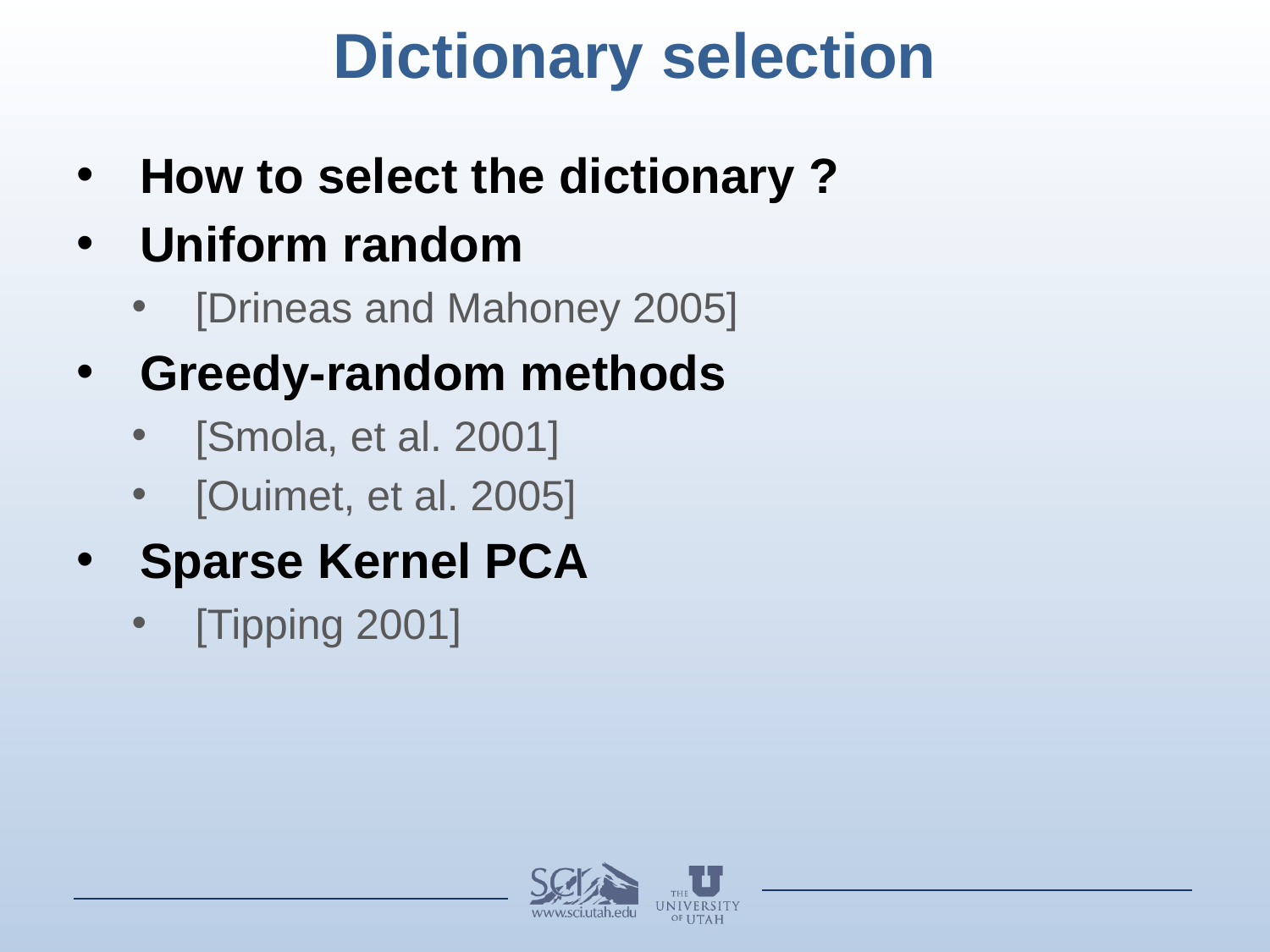

# Dictionary selection
How to select the dictionary ?
Uniform random
[Drineas and Mahoney 2005]
Greedy-random methods
[Smola, et al. 2001]
[Ouimet, et al. 2005]
Sparse Kernel PCA
[Tipping 2001]